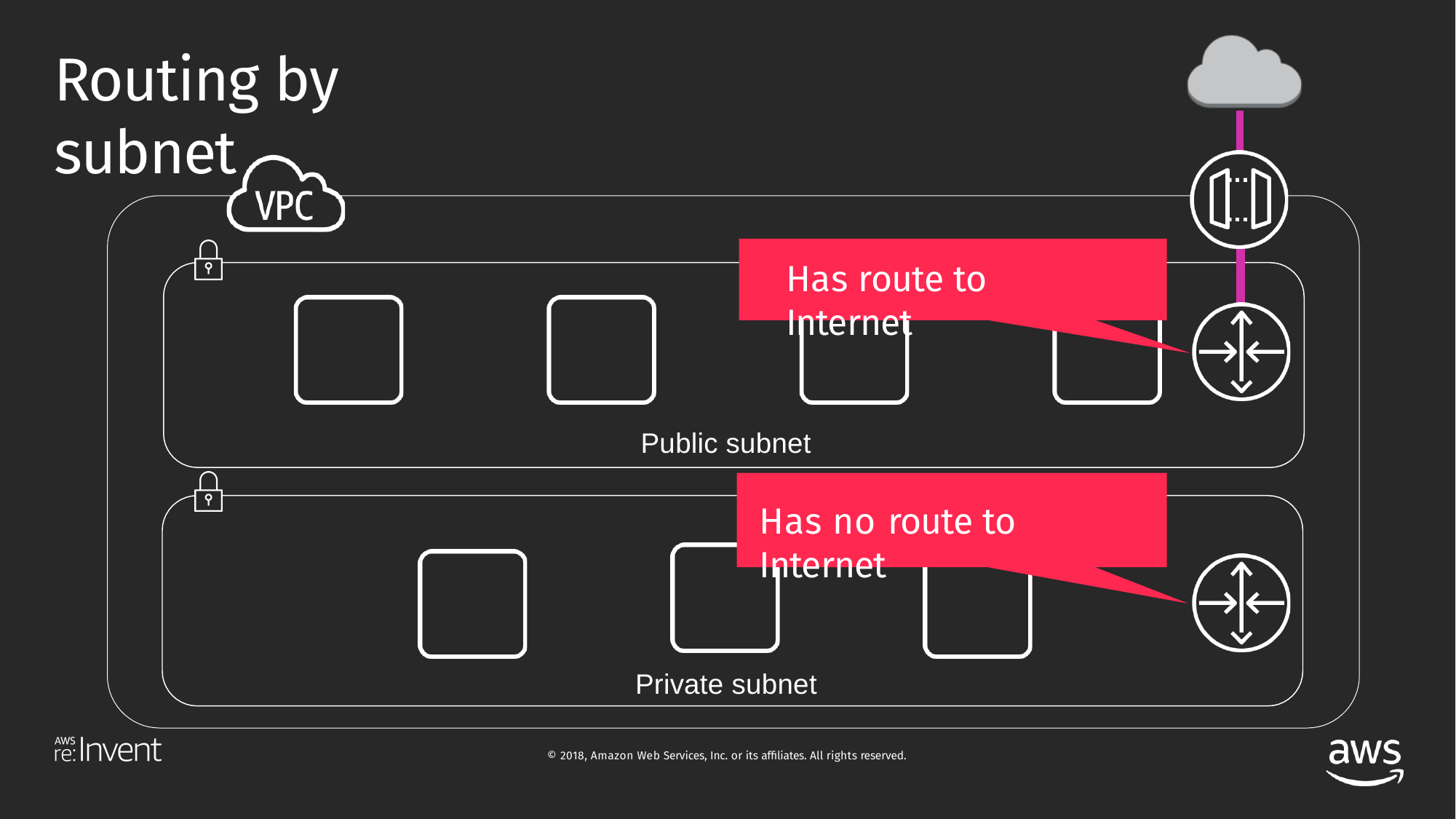

# Routing by subnet

Has route to Internet
Public subnet

Has no route to Internet

Private subnet
© 2018, Amazon Web Services, Inc. or its affiliates. All rights reserved.